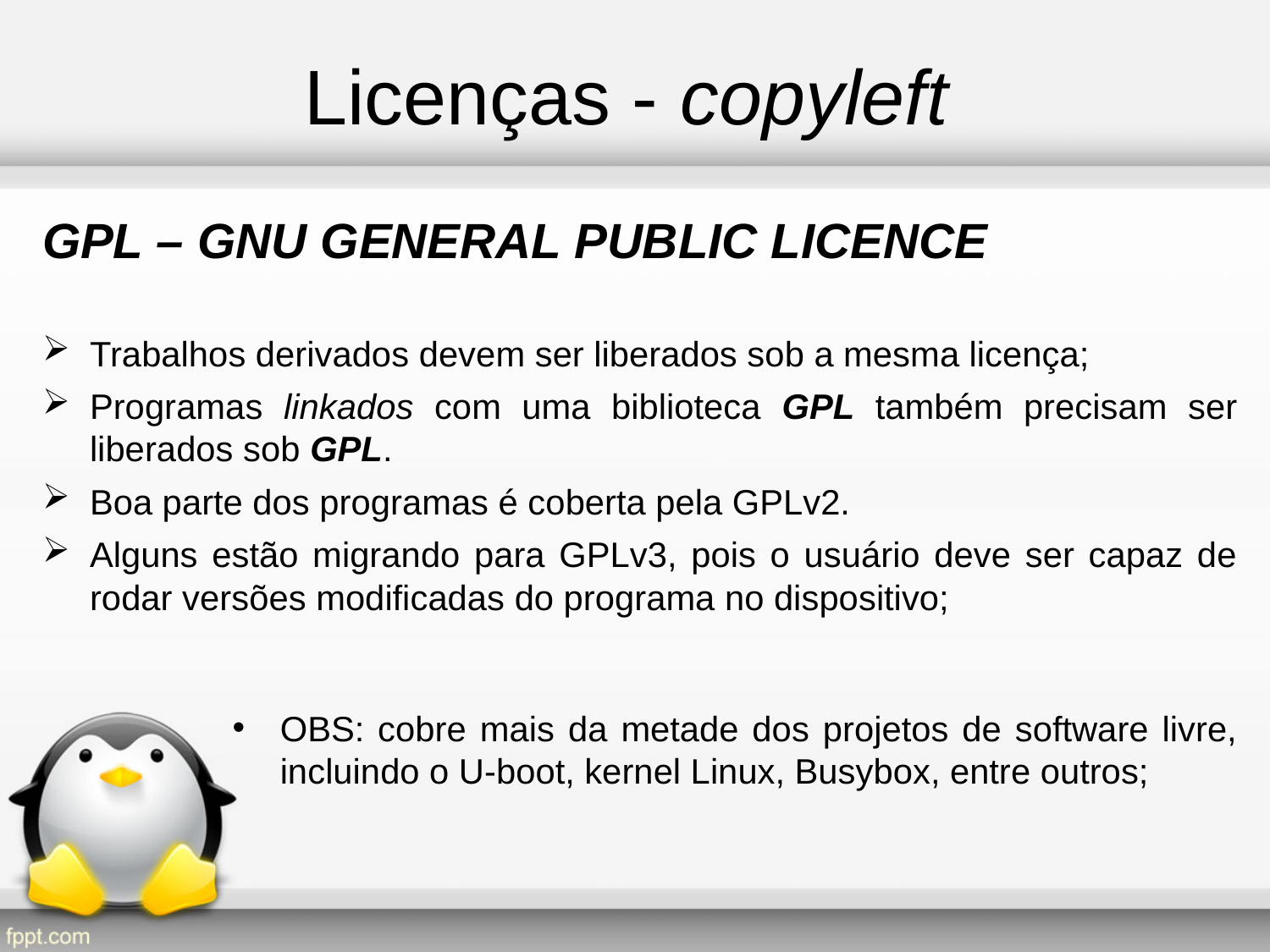

Licenças - copyleft
GPL – GNU GENERAL PUBLIC LICENCE

Trabalhos derivados devem ser liberados sob a mesma licença;
Programas linkados com uma biblioteca GPL também precisam ser liberados sob GPL.
Boa parte dos programas é coberta pela GPLv2.
Alguns estão migrando para GPLv3, pois o usuário deve ser capaz de rodar versões modificadas do programa no dispositivo;

OBS: cobre mais da metade dos projetos de software livre, incluindo o U-boot, kernel Linux, Busybox, entre outros;